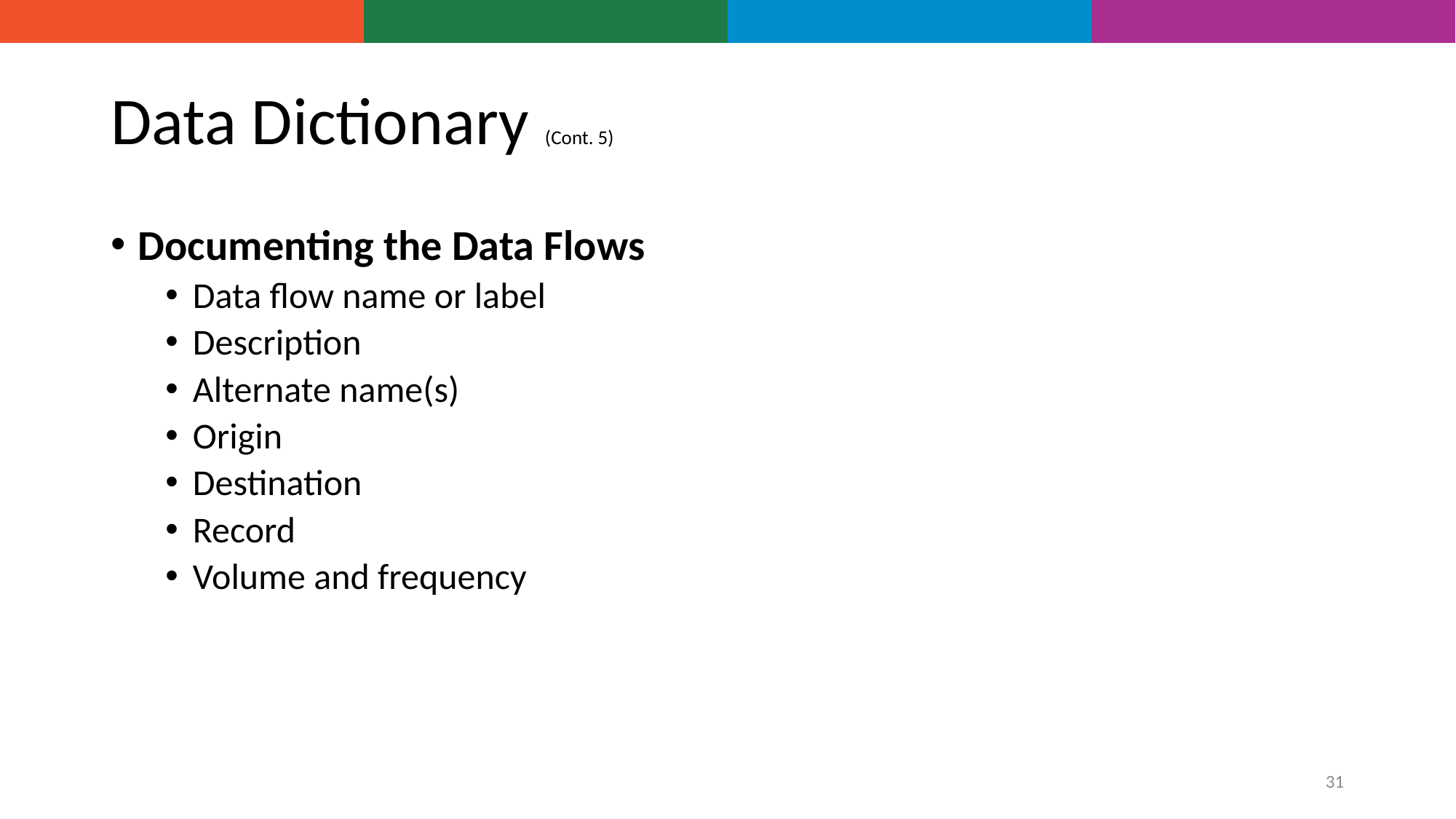

# Data Dictionary (Cont. 5)
Documenting the Data Flows
Data flow name or label
Description
Alternate name(s)
Origin
Destination
Record
Volume and frequency

31